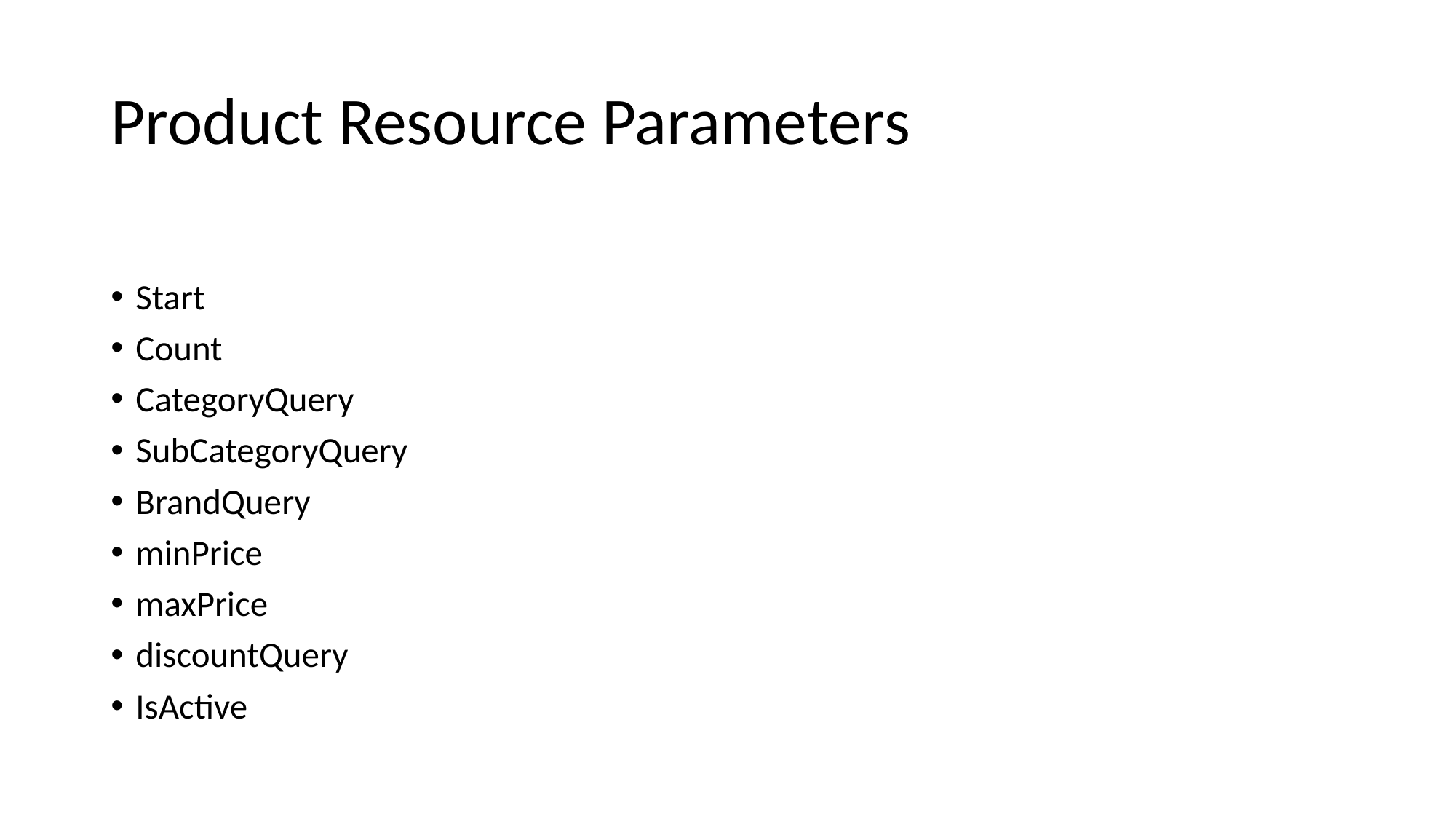

# Product Resource Parameters

Start
Count
CategoryQuery
SubCategoryQuery
BrandQuery
minPrice
maxPrice
discountQuery
IsActive